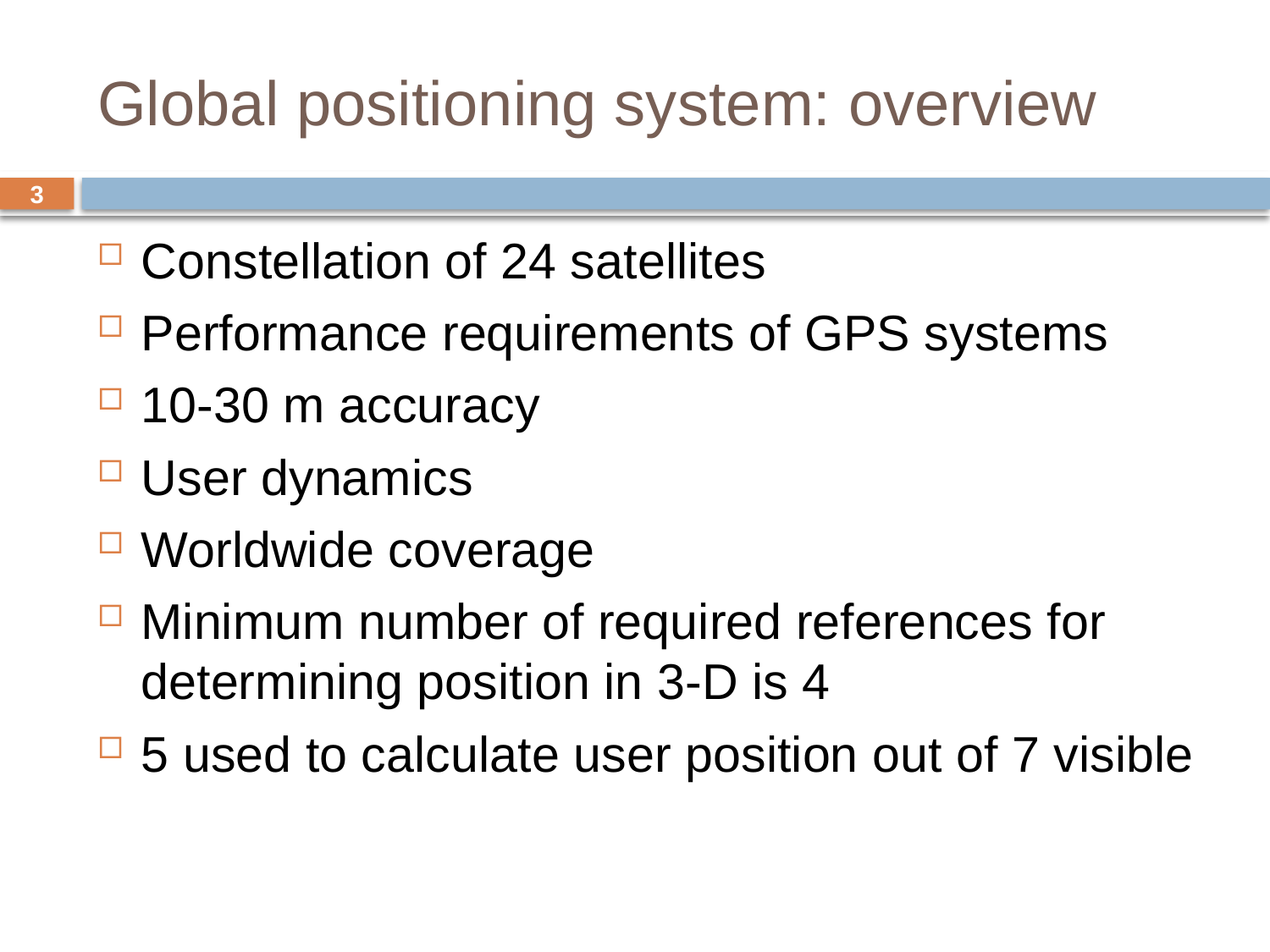

# Global positioning system: overview
3
Constellation of 24 satellites
Performance requirements of GPS systems
10-30 m accuracy
User dynamics
Worldwide coverage
Minimum number of required references for determining position in 3-D is 4
5 used to calculate user position out of 7 visible